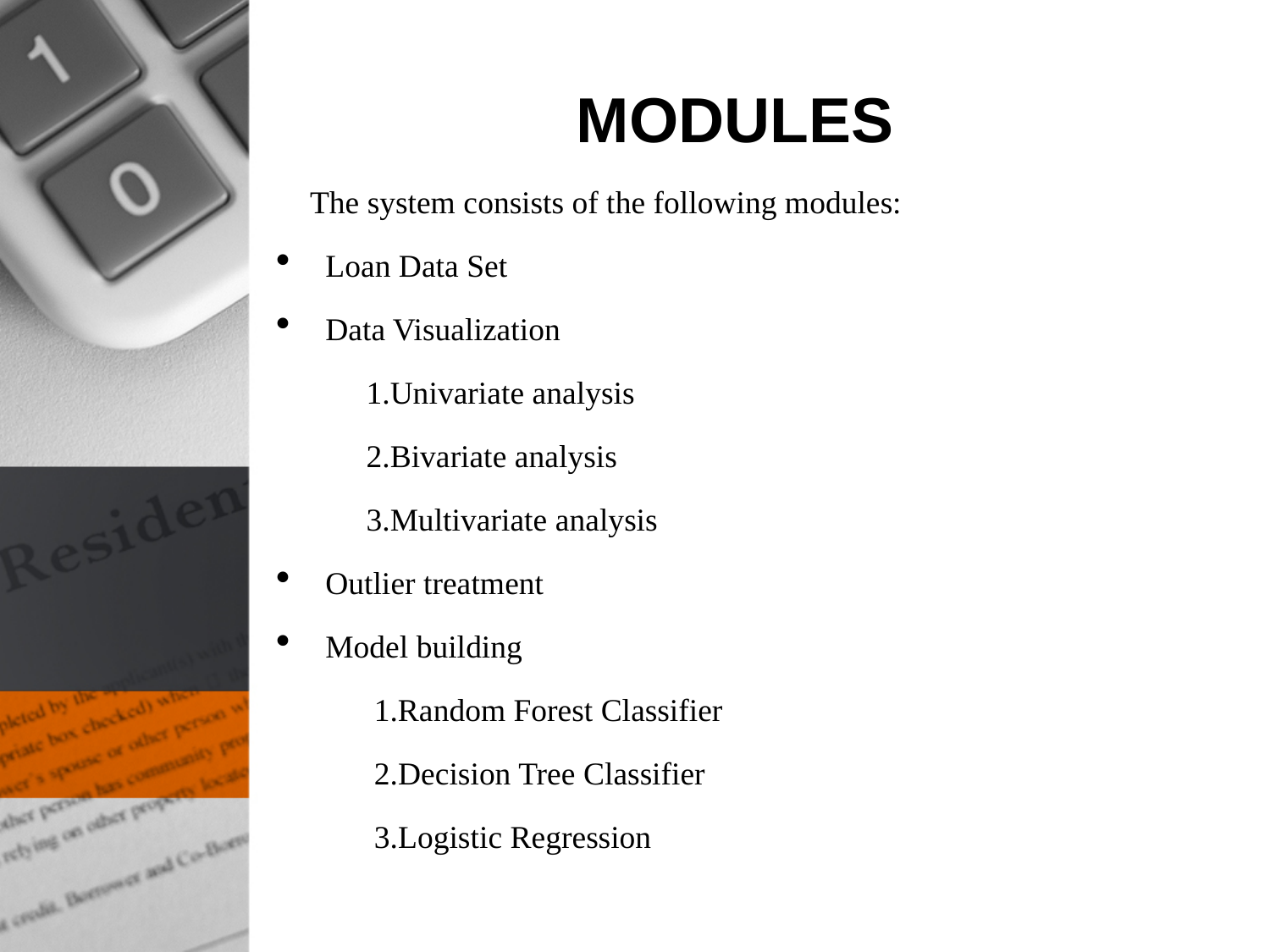

# MODULES
    The system consists of the following modules:
Loan Data Set
Data Visualization
           1.Univariate analysis
           2.Bivariate analysis
           3.Multivariate analysis
Outlier treatment
Model building
            1.Random Forest Classifier
            2.Decision Tree Classifier
            3.Logistic Regression